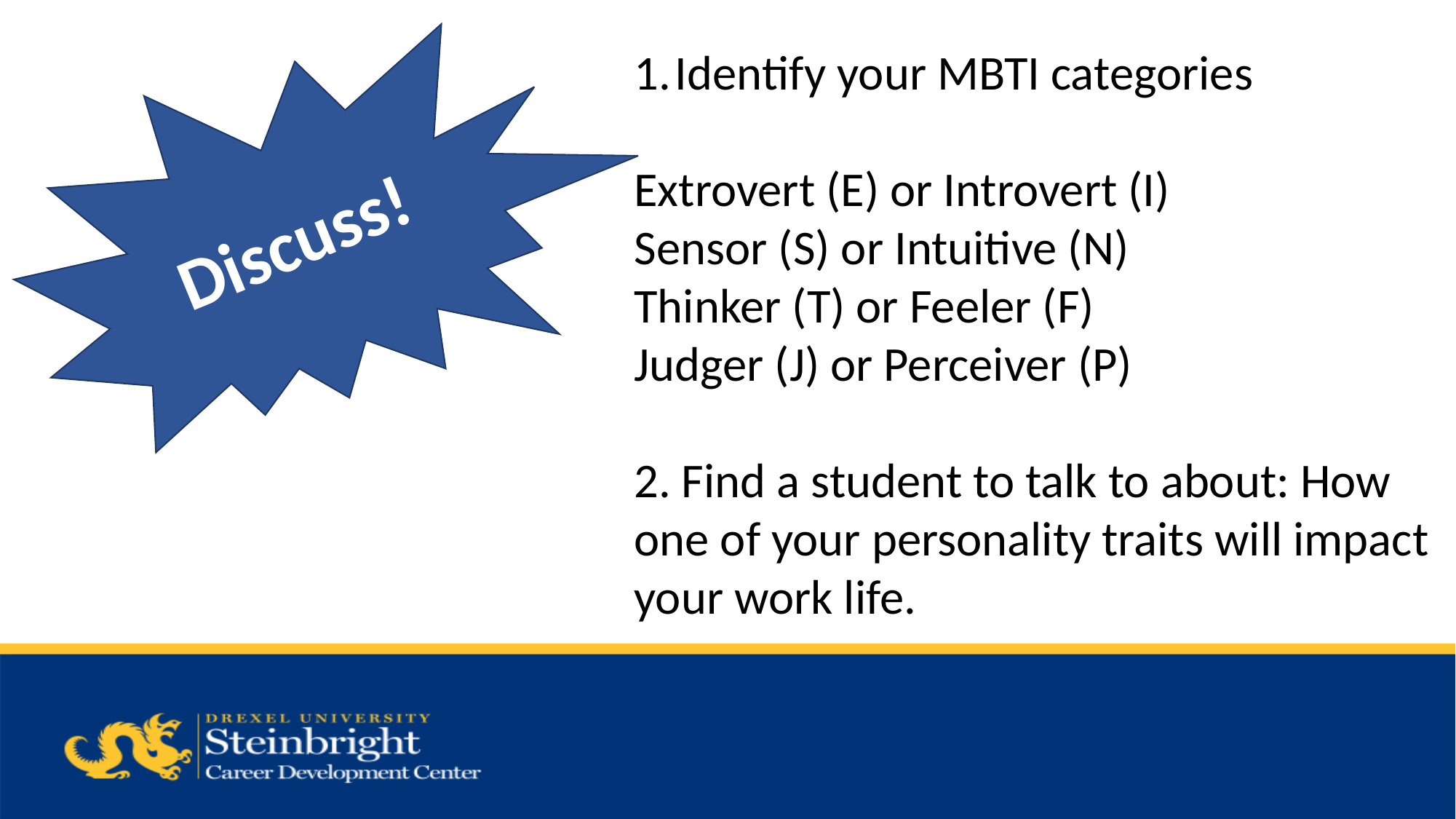

Identify your MBTI categories

Extrovert (E) or Introvert (I)
Sensor (S) or Intuitive (N)
Thinker (T) or Feeler (F)
Judger (J) or Perceiver (P)

2. Find a student to talk to about: How one of your personality traits will impact your work life.
Discuss!